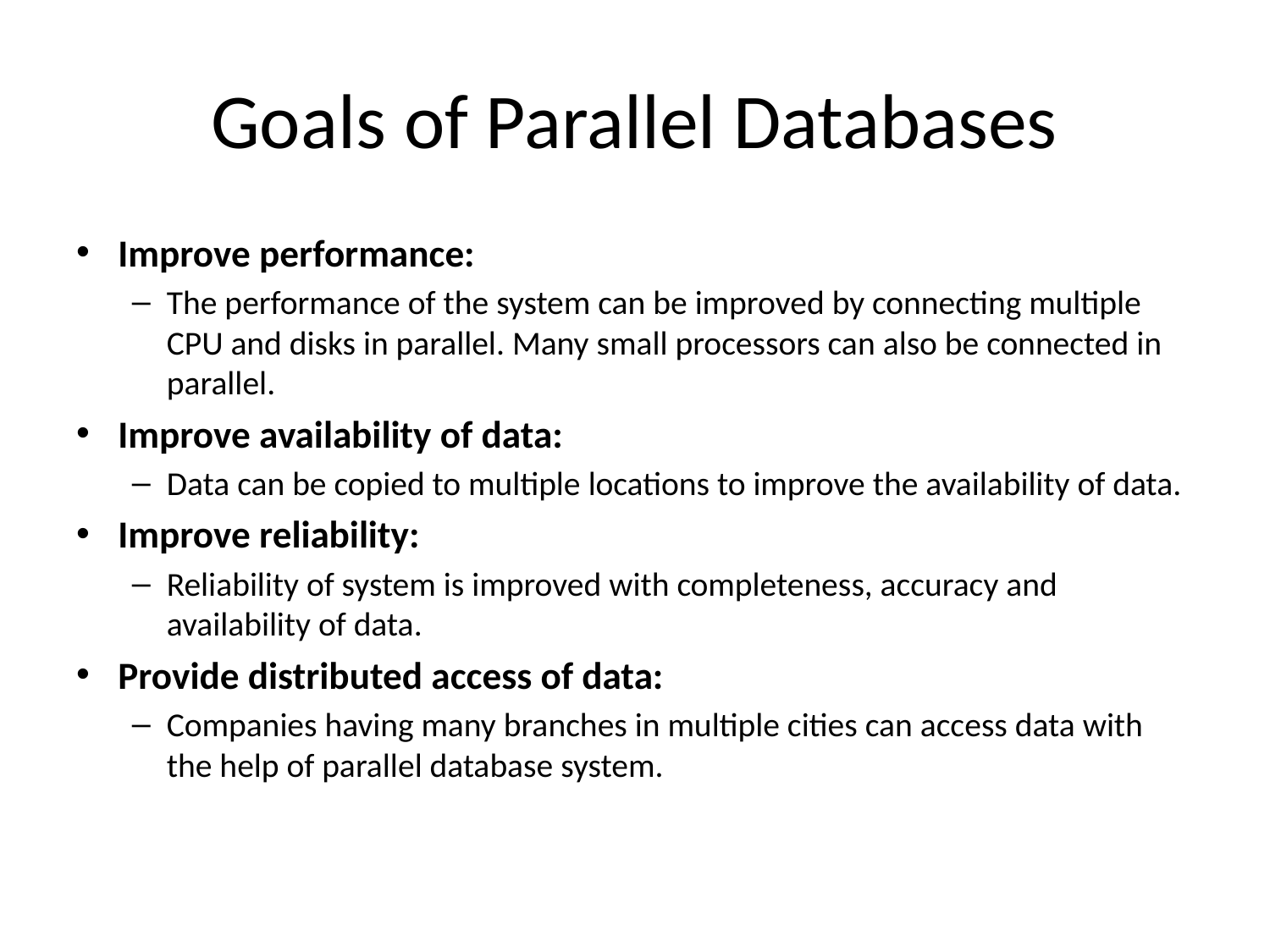

# Goals of Parallel Databases
Improve performance:
The performance of the system can be improved by connecting multiple CPU and disks in parallel. Many small processors can also be connected in parallel.
Improve availability of data:
Data can be copied to multiple locations to improve the availability of data.
Improve reliability:
Reliability of system is improved with completeness, accuracy and availability of data.
Provide distributed access of data:
Companies having many branches in multiple cities can access data with the help of parallel database system.